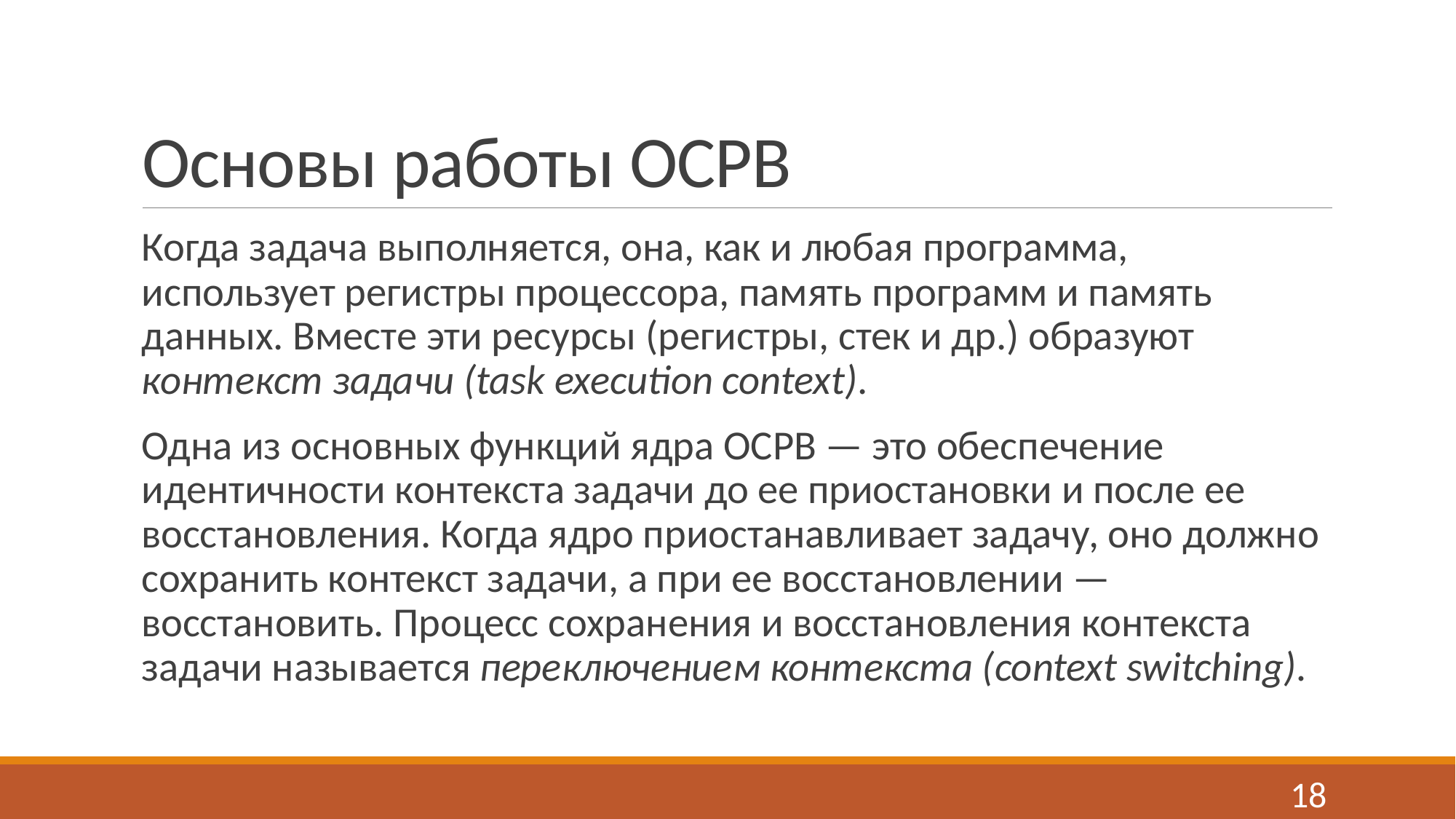

# Основы работы ОСРВ
Когда задача выполняется, она, как и любая программа, использует регистры процессора, память программ и память данных. Вместе эти ресурсы (регистры, стек и др.) образуют контекст задачи (task execution context).
Одна из основных функций ядра ОСРВ — это обеспечение идентичности контекста задачи до ее приостановки и после ее восстановления. Когда ядро приостанавливает задачу, оно должно сохранить контекст задачи, а при ее восстановлении — восстановить. Процесс сохранения и восстановления контекста задачи называется переключением контекста (context switching).
18